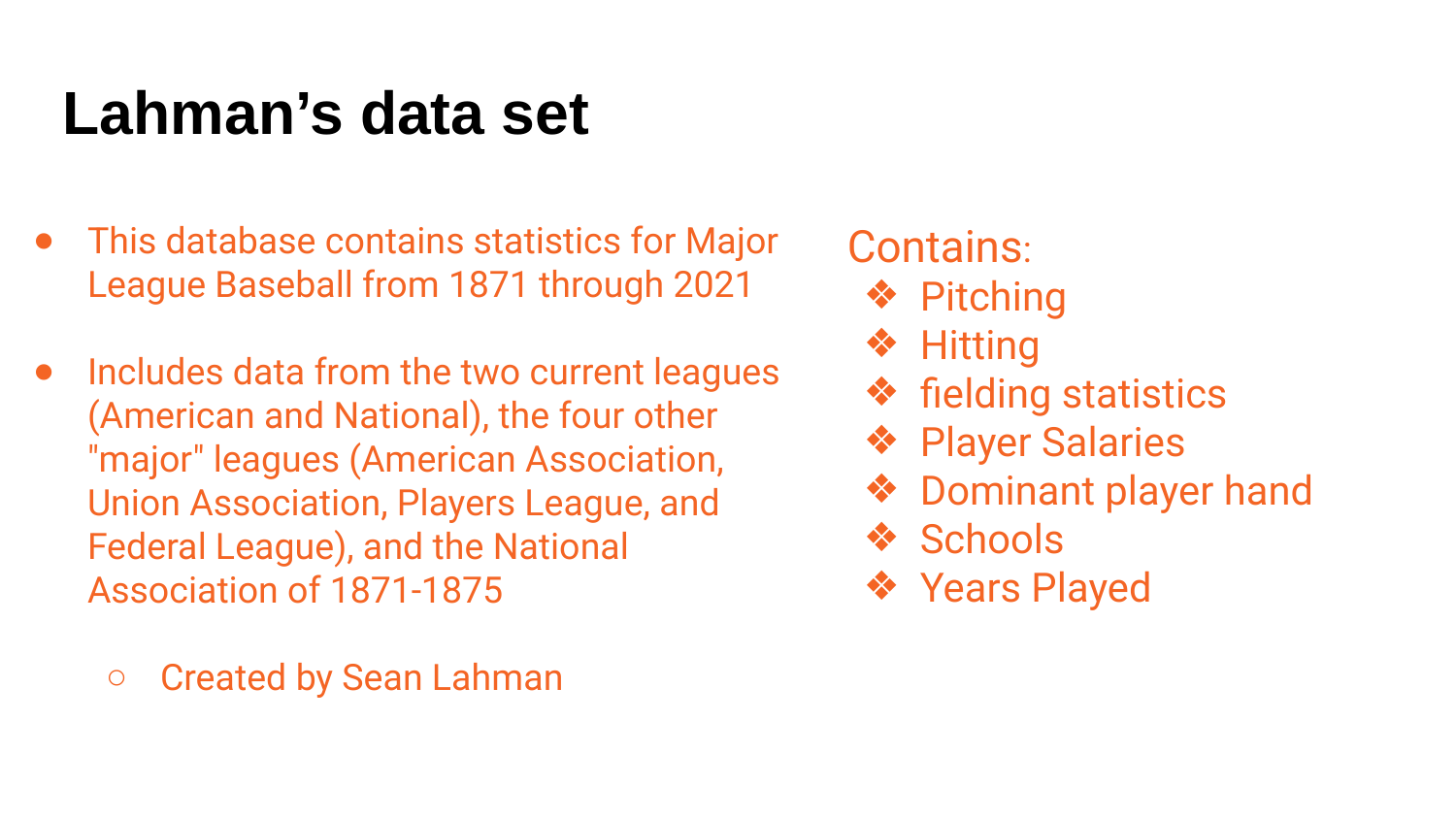

# Lahman’s data set
This database contains statistics for Major League Baseball from 1871 through 2021
Includes data from the two current leagues
(American and National), the four other "major" leagues (American Association, Union Association, Players League, and Federal League), and the National Association of 1871-1875
Created by Sean Lahman
Contains:
Pitching
Hitting
fielding statistics
Player Salaries
Dominant player hand
Schools
Years Played